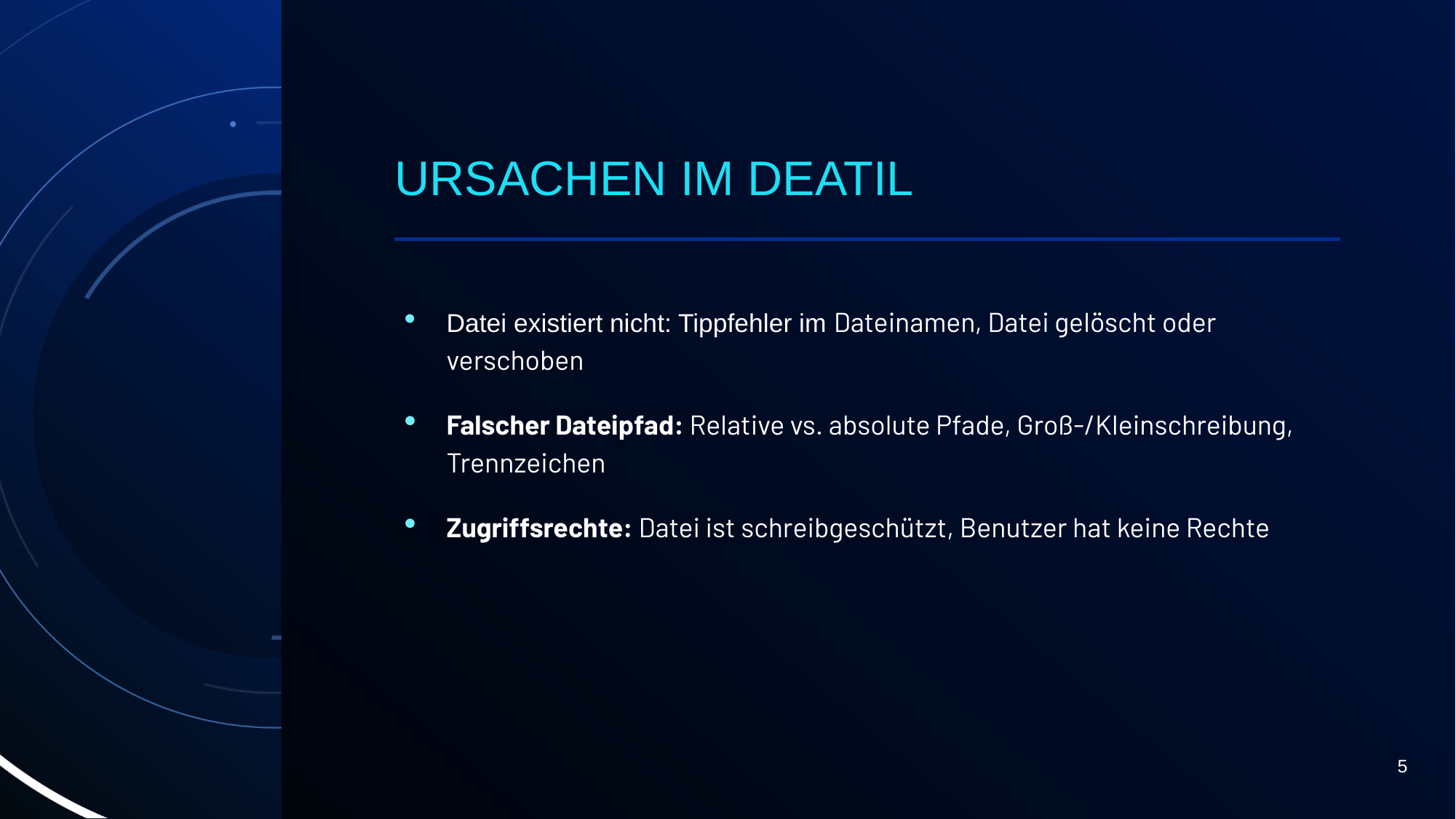

# Ursachen im Deatil
Datei existiert nicht: Tippfehler im Dateinamen, Datei gelöscht oder verschoben
Falscher Dateipfad: Relative vs. absolute Pfade, Groß-/Kleinschreibung, Trennzeichen
Zugriffsrechte: Datei ist schreibgeschützt, Benutzer hat keine Rechte
5